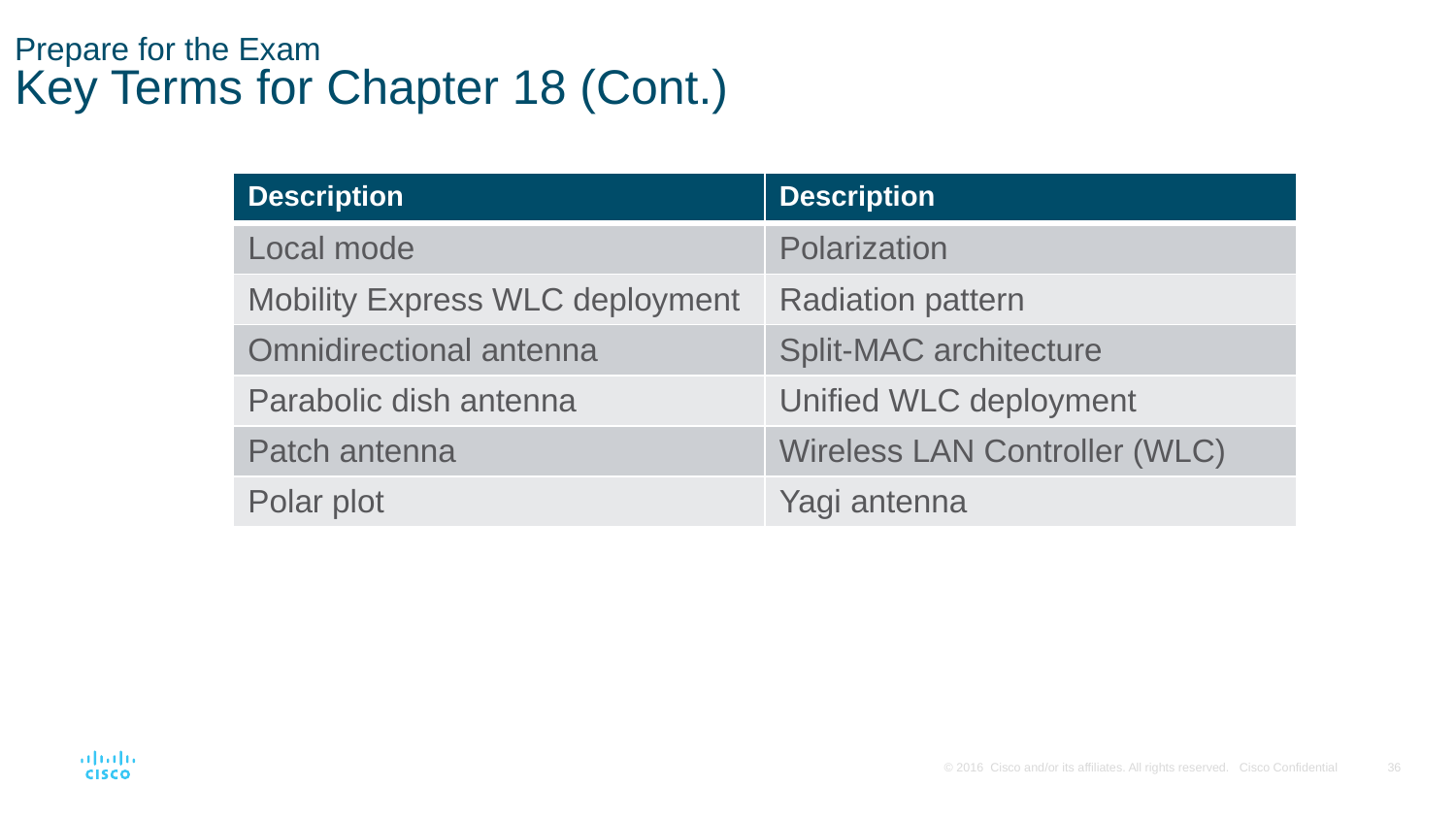

# Prepare for the Exam Key Terms for Chapter 18 (Cont.)
| Description | Description |
| --- | --- |
| Local mode | Polarization |
| Mobility Express WLC deployment | Radiation pattern |
| Omnidirectional antenna | Split-MAC architecture |
| Parabolic dish antenna | Unified WLC deployment |
| Patch antenna | Wireless LAN Controller (WLC) |
| Polar plot | Yagi antenna |